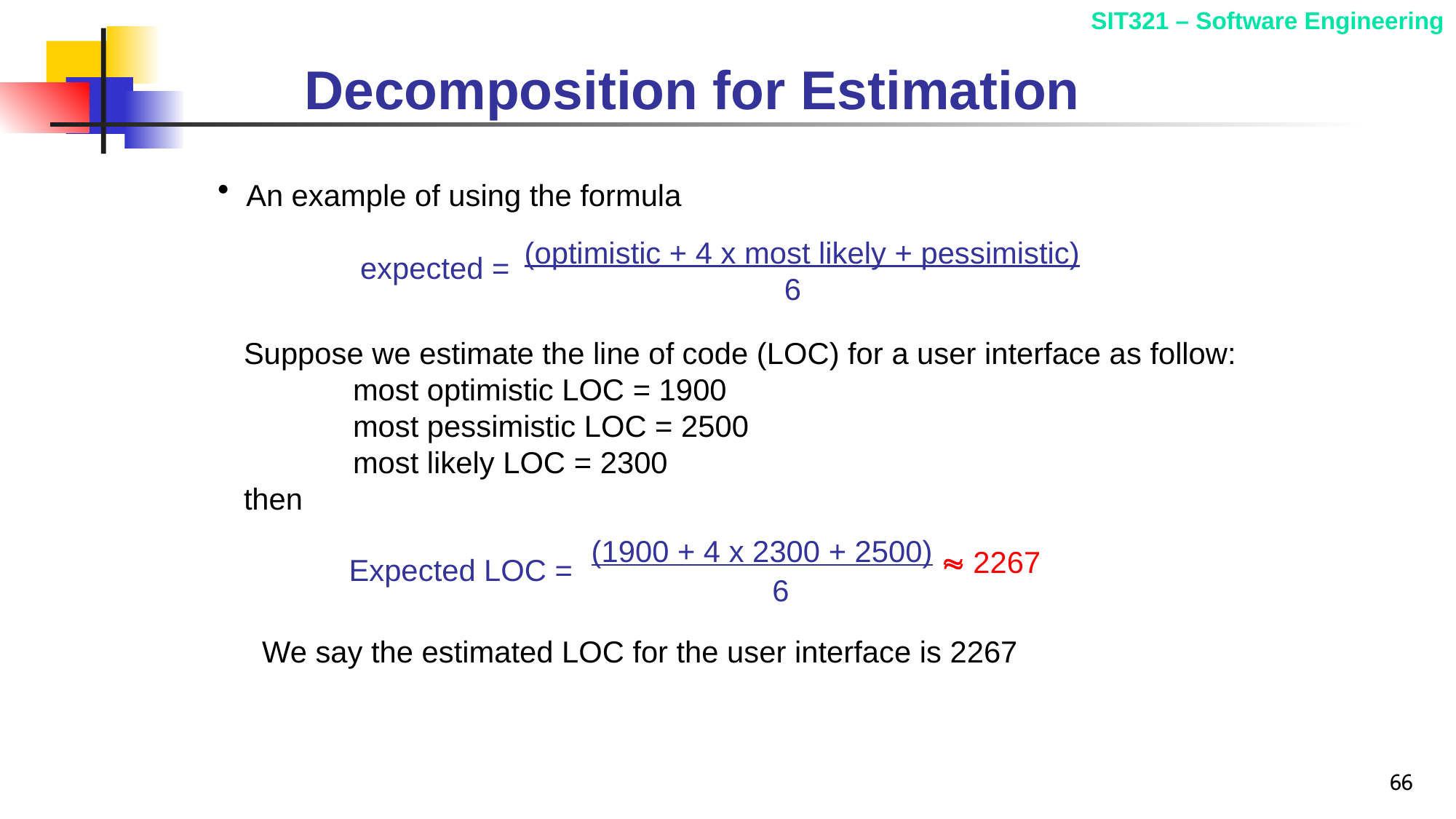

# Decomposition for Estimation
  An example of using the formula
(optimistic + 4 x most likely + pessimistic)
expected =
6
Suppose we estimate the line of code (LOC) for a user interface as follow:
	most optimistic LOC = 1900
	most pessimistic LOC = 2500
	most likely LOC = 2300
then
(1900 + 4 x 2300 + 2500)
≈ 2267
Expected LOC =
6
We say the estimated LOC for the user interface is 2267
66